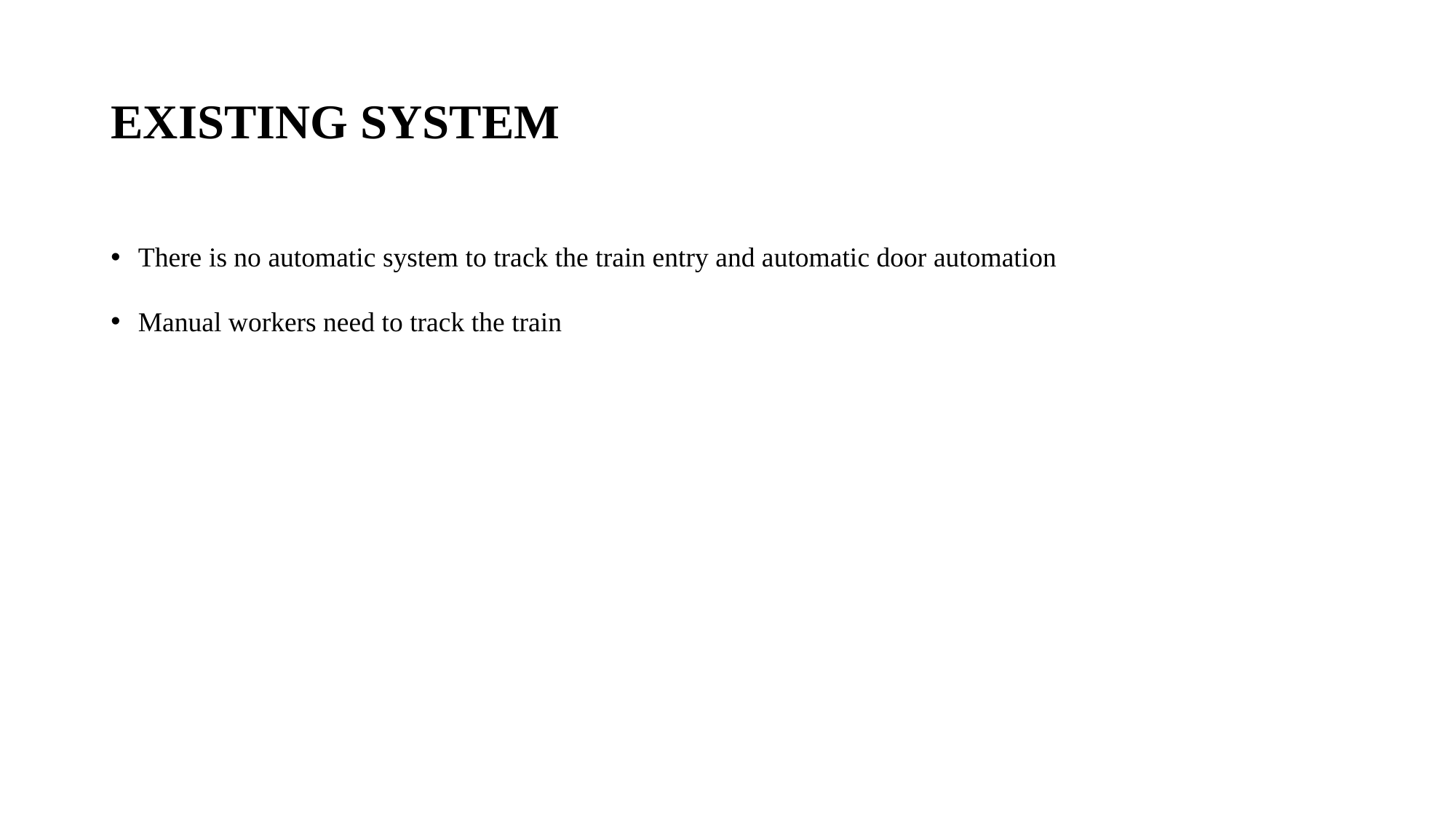

# EXISTING SYSTEM
There is no automatic system to track the train entry and automatic door automation
Manual workers need to track the train